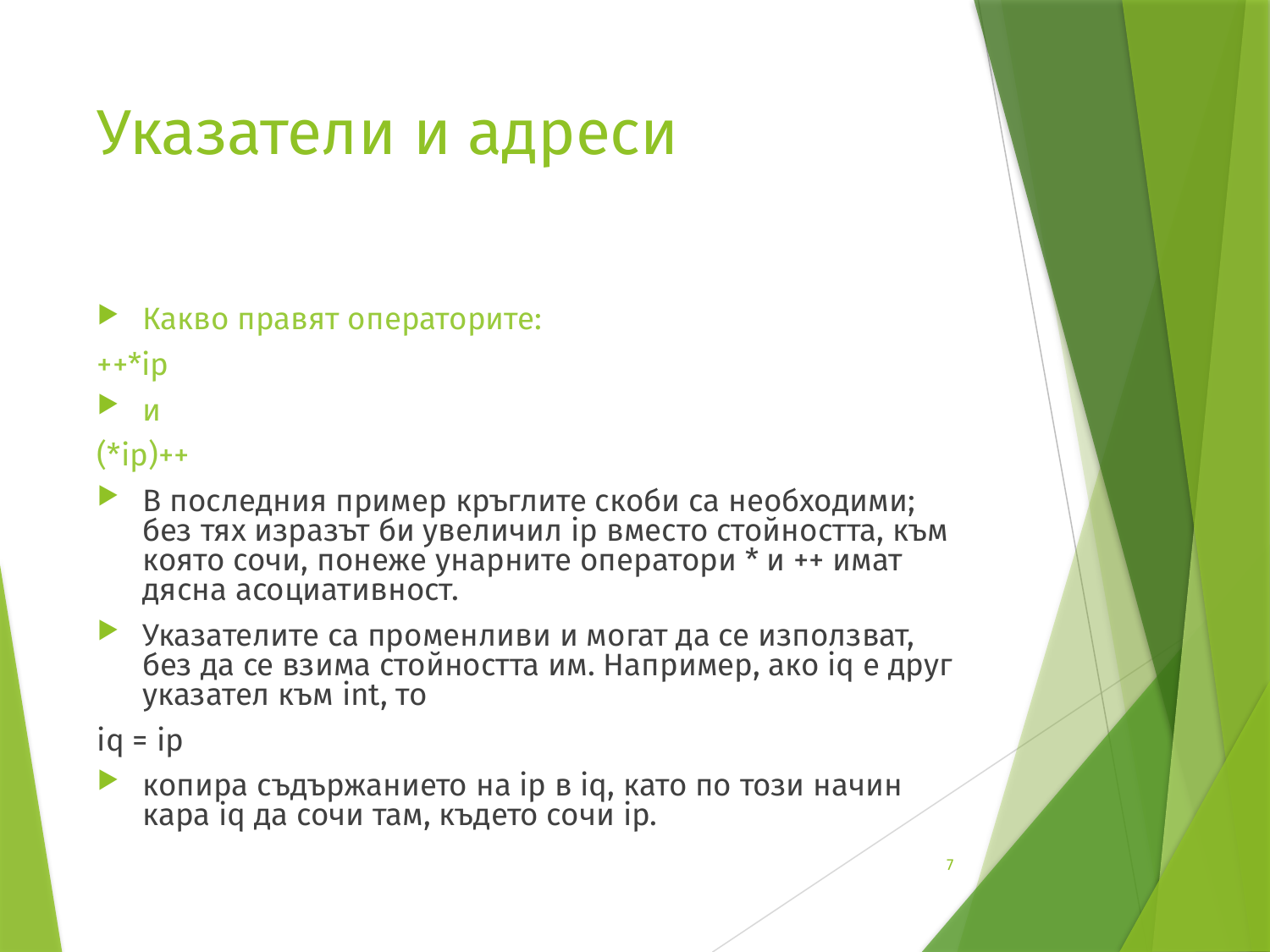

# Указатели и адреси
Какво правят операторите:
++*ip
и
(*ip)++
В последния пример кръглите скоби са необходими; без тях изразът би увеличил ip вместо стойността, към която сочи, понеже унарните оператори * и ++ имат дясна асоциативност.
Указателите са променливи и могат да се използват, без да се взима стойността им. Например, ако iq е друг указател към int, то
iq = ip
копира съдържанието на ip в iq, като по този начин кара iq да сочи там, където сочи ip.

7